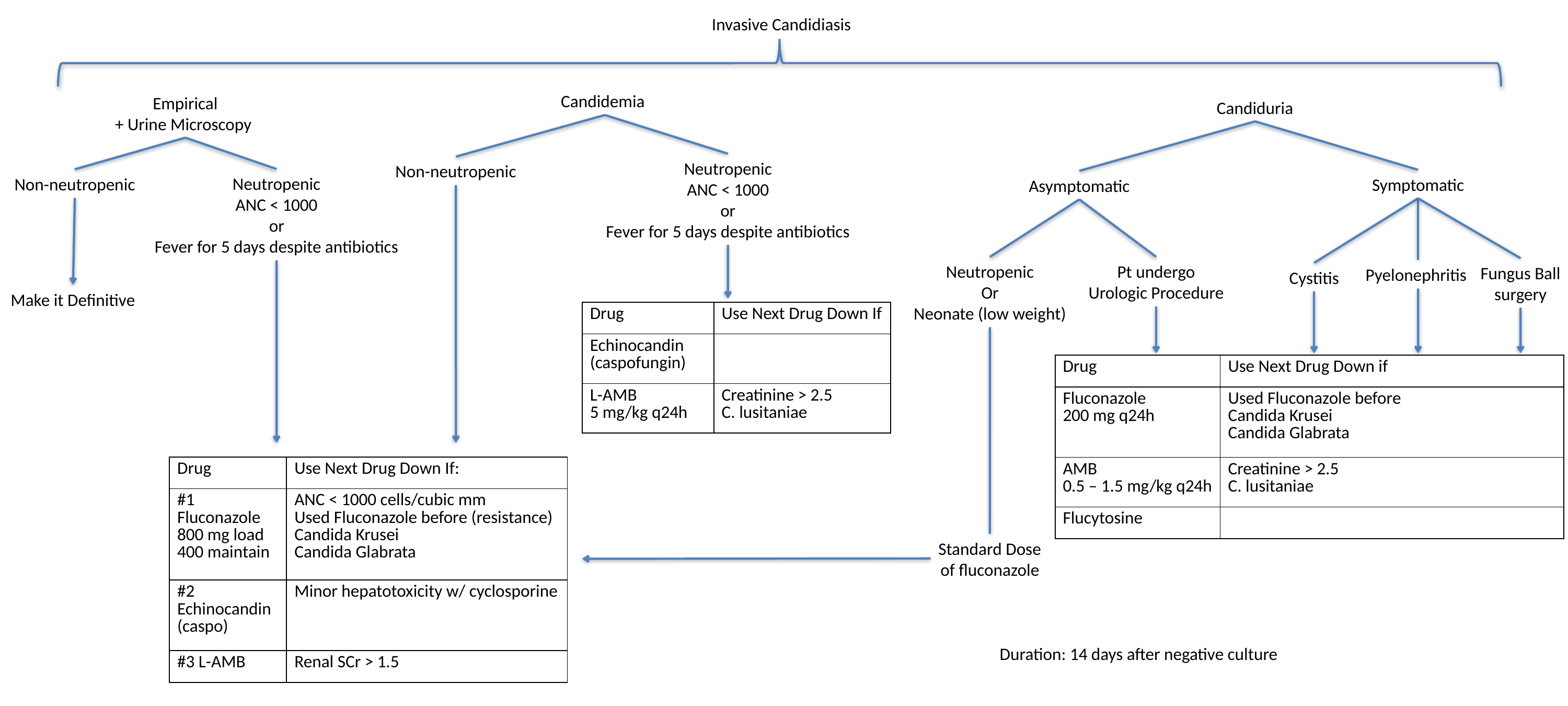

Invasive Candidiasis
Candidemia
Empirical
+ Urine Microscopy
Candiduria
Neutropenic
ANC < 1000
or
Fever for 5 days despite antibiotics
Non-neutropenic
Neutropenic
ANC < 1000
or
Fever for 5 days despite antibiotics
Non-neutropenic
Symptomatic
Asymptomatic
Neutropenic
Or
Neonate (low weight)
Pt undergo
Urologic Procedure
Fungus Ball
surgery
Pyelonephritis
Cystitis
Make it Definitive
| Drug | Use Next Drug Down If |
| --- | --- |
| Echinocandin (caspofungin) |  |
| L-AMB 5 mg/kg q24h | Creatinine > 2.5 C. lusitaniae |
| Drug | Use Next Drug Down if |
| --- | --- |
| Fluconazole 200 mg q24h | Used Fluconazole before Candida Krusei Candida Glabrata |
| AMB 0.5 – 1.5 mg/kg q24h | Creatinine > 2.5 C. lusitaniae |
| Flucytosine |  |
| Drug | Use Next Drug Down If: |
| --- | --- |
| #1 Fluconazole 800 mg load 400 maintain | ANC < 1000 cells/cubic mm Used Fluconazole before (resistance) Candida Krusei Candida Glabrata |
| #2 Echinocandin (caspo) | Minor hepatotoxicity w/ cyclosporine |
| #3 L-AMB | Renal SCr > 1.5 |
Standard Dose
of fluconazole
Duration: 14 days after negative culture